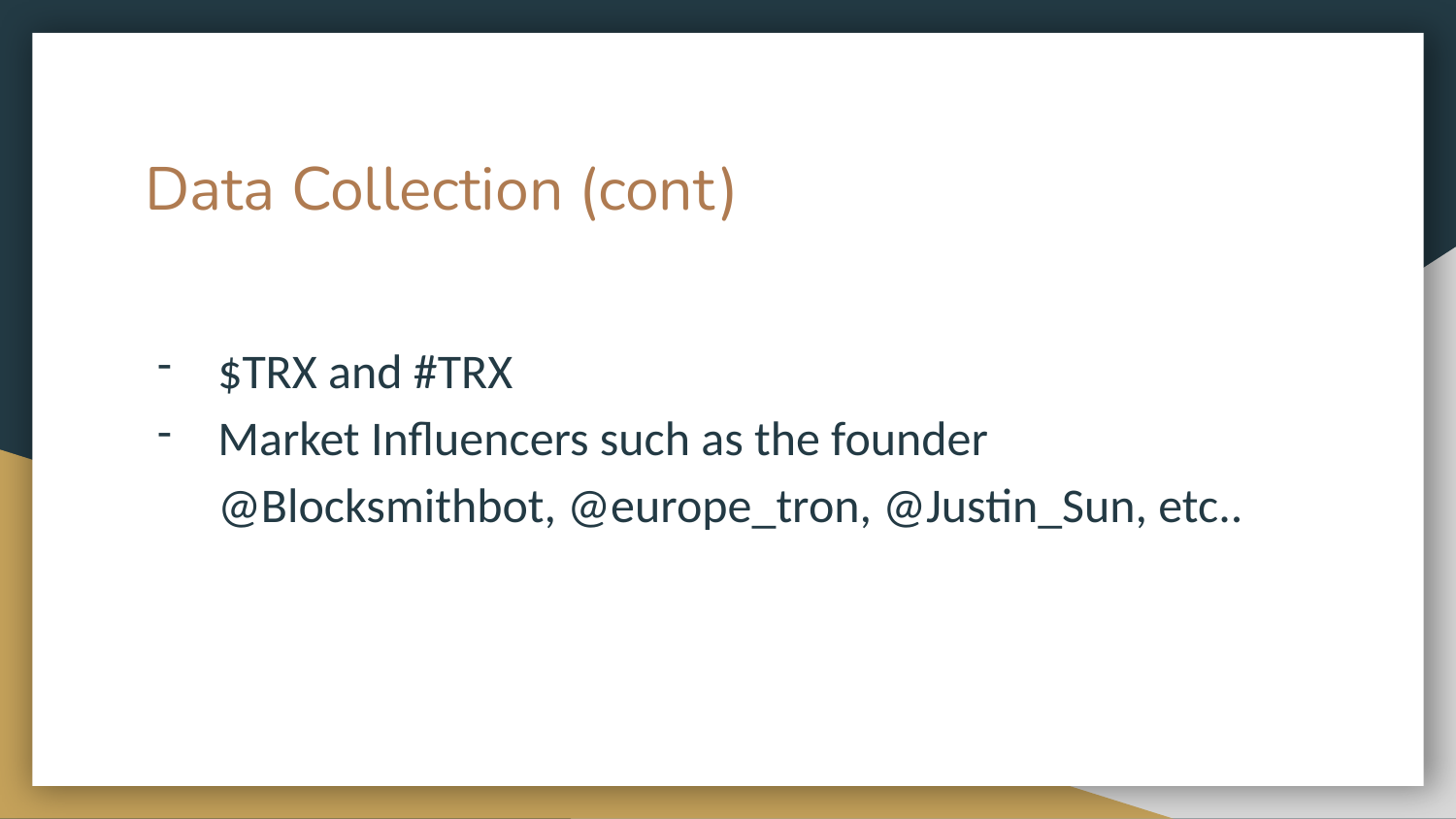

# Data Collection (cont)
$TRX and #TRX
Market Influencers such as the founder @Blocksmithbot, @europe_tron, @Justin_Sun, etc..